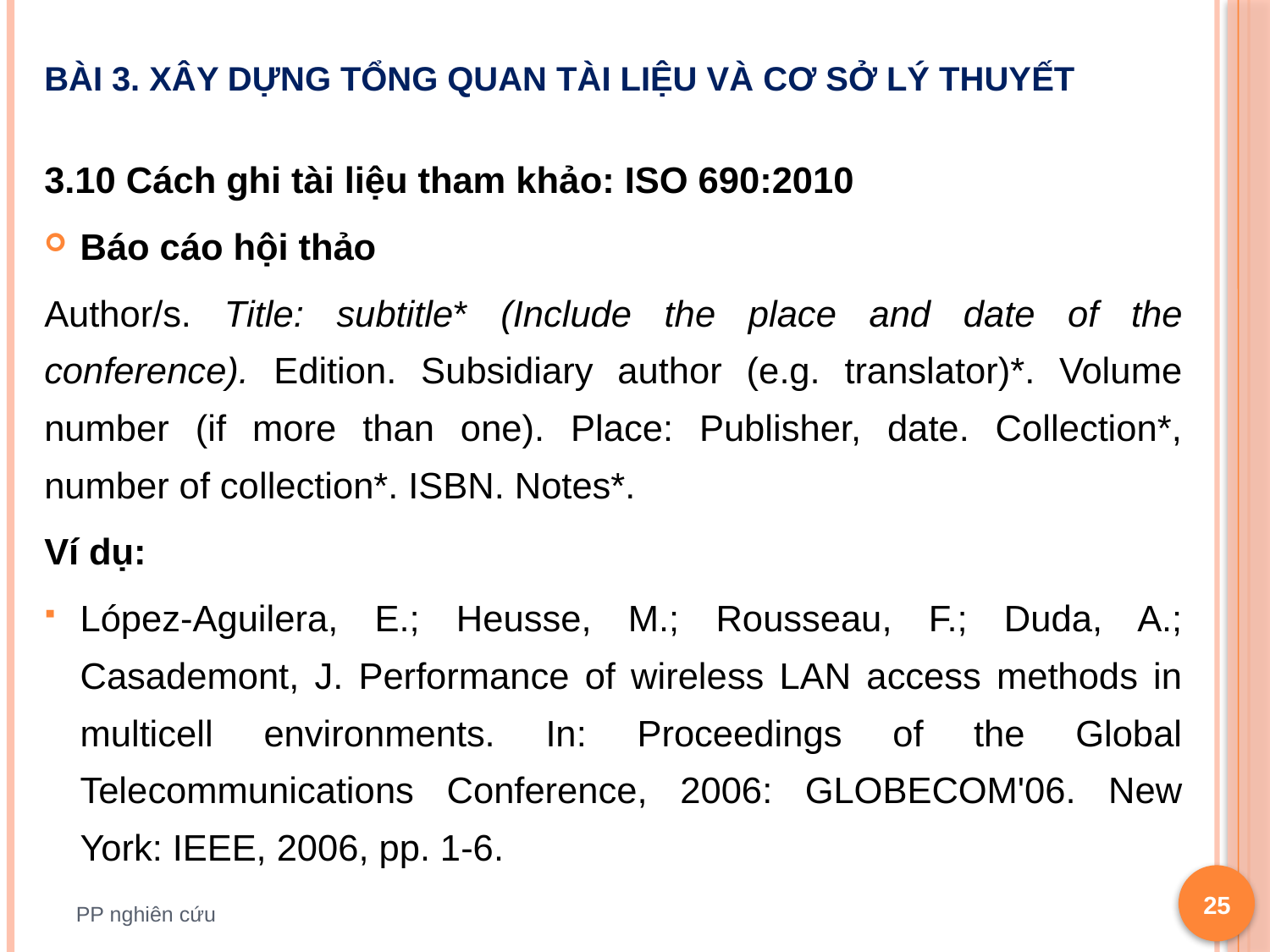

# Bài 3. Xây dựng tổng quan tài liệu và cơ sở lý thuyết
3.10 Cách ghi tài liệu tham khảo: ISO 690:2010
Báo cáo hội thảo
Author/s. Title: subtitle* (Include the place and date of the conference). Edition. Subsidiary author (e.g. translator)*. Volume number (if more than one). Place: Publisher, date. Collection*, number of collection*. ISBN. Notes*.
Ví dụ:
López-Aguilera, E.; Heusse, M.; Rousseau, F.; Duda, A.; Casademont, J. Performance of wireless LAN access methods in multicell environments. In: Proceedings of the Global Telecommunications Conference, 2006: GLOBECOM'06. New York: IEEE, 2006, pp. 1-6.
25
PP nghiên cứu